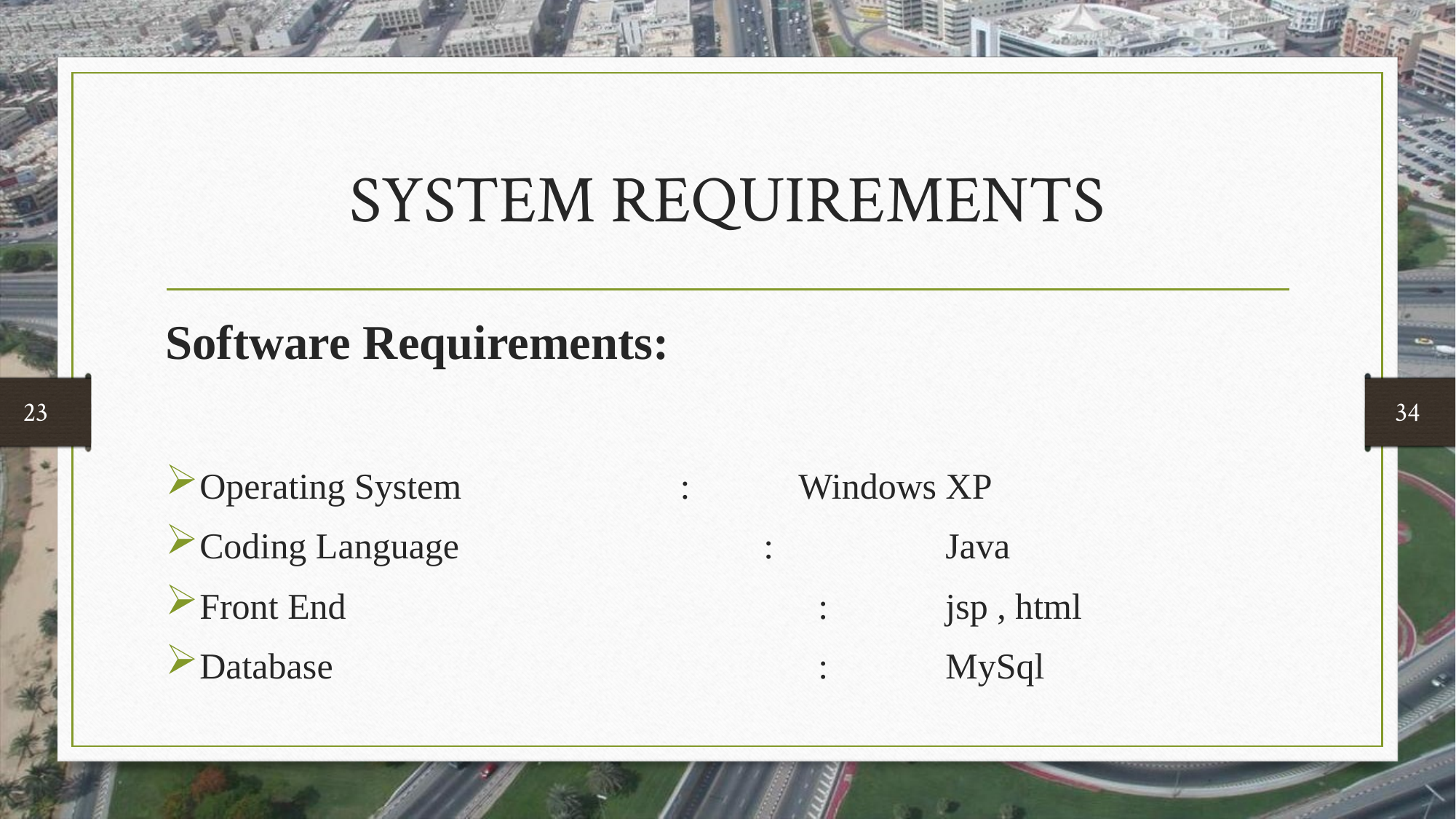

# SYSTEM REQUIREMENTS
Software Requirements:

Operating System                        :            Windows XP
Coding Language		              : 	          Java
Front End			                    :	          jsp , html
Database			                    :	          MySql

  23
 34